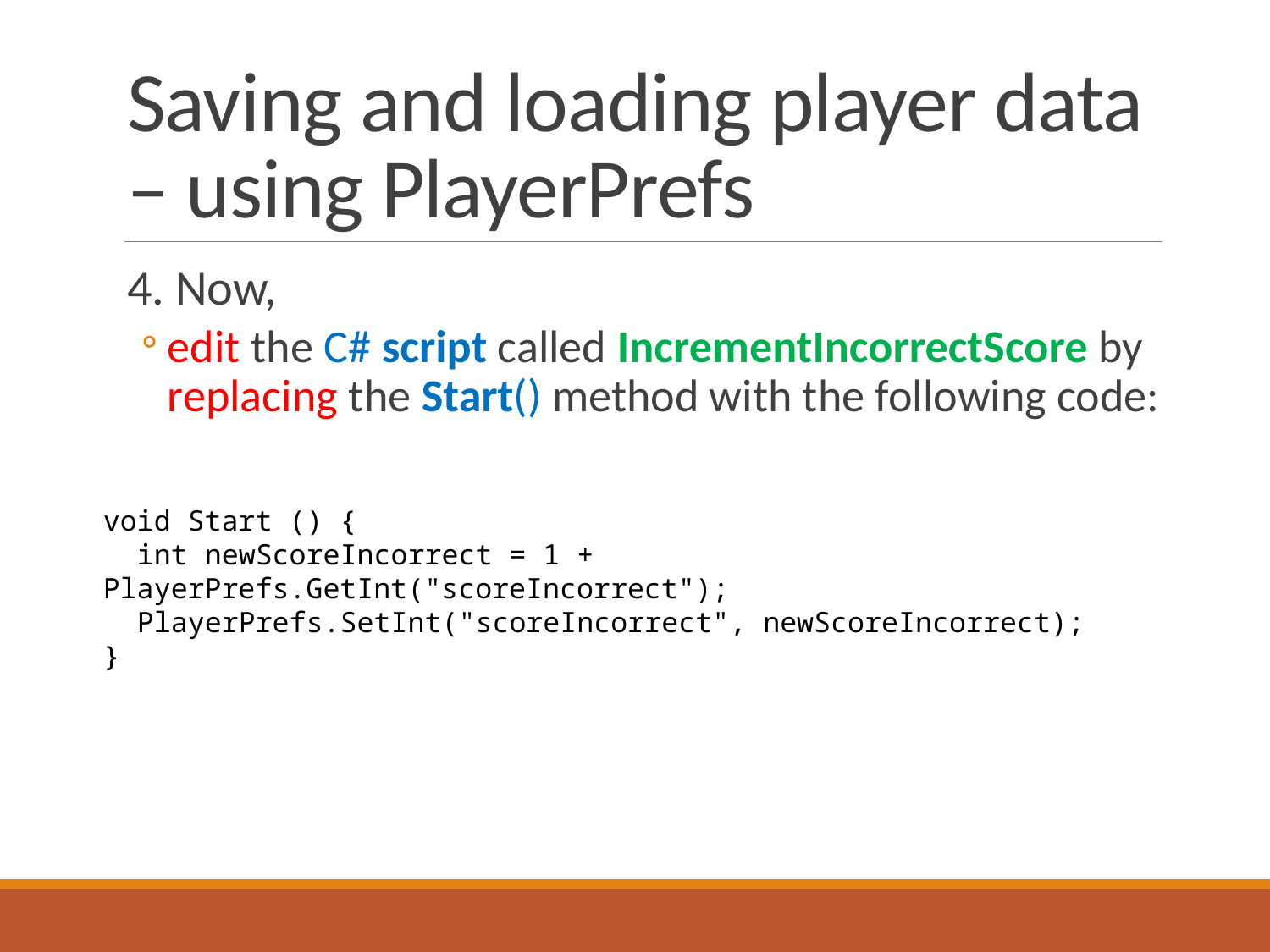

# Saving and loading player data – using PlayerPrefs
4. Now,
edit the C# script called IncrementIncorrectScore by replacing the Start() method with the following code:
void Start () {
  int newScoreIncorrect = 1 + PlayerPrefs.GetInt("scoreIncorrect");
  PlayerPrefs.SetInt("scoreIncorrect", newScoreIncorrect);
}